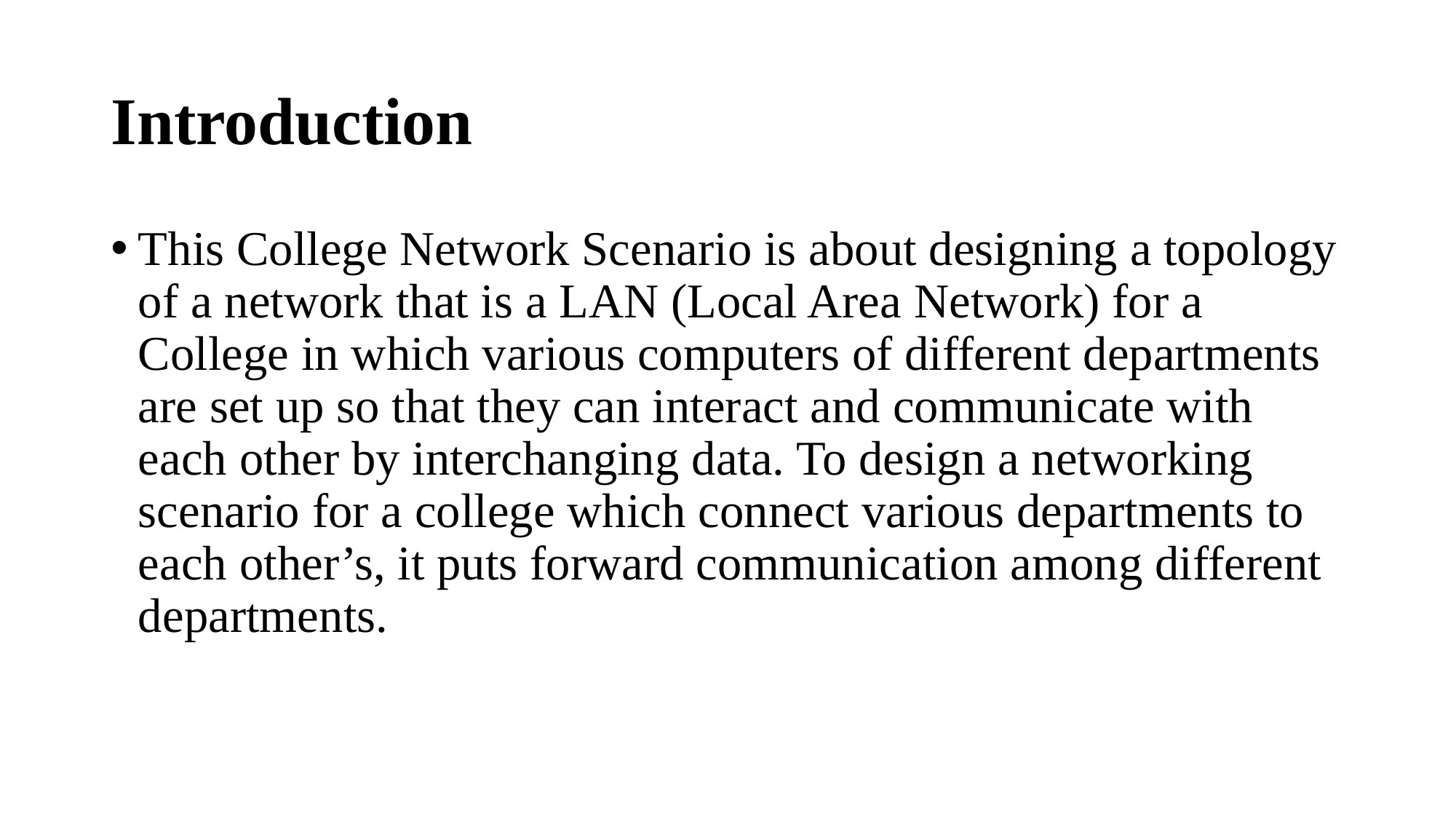

# Introduction
This College Network Scenario is about designing a topology of a network that is a LAN (Local Area Network) for a College in which various computers of different departments are set up so that they can interact and communicate with each other by interchanging data. To design a networking scenario for a college which connect various departments to each other’s, it puts forward communication among different departments.